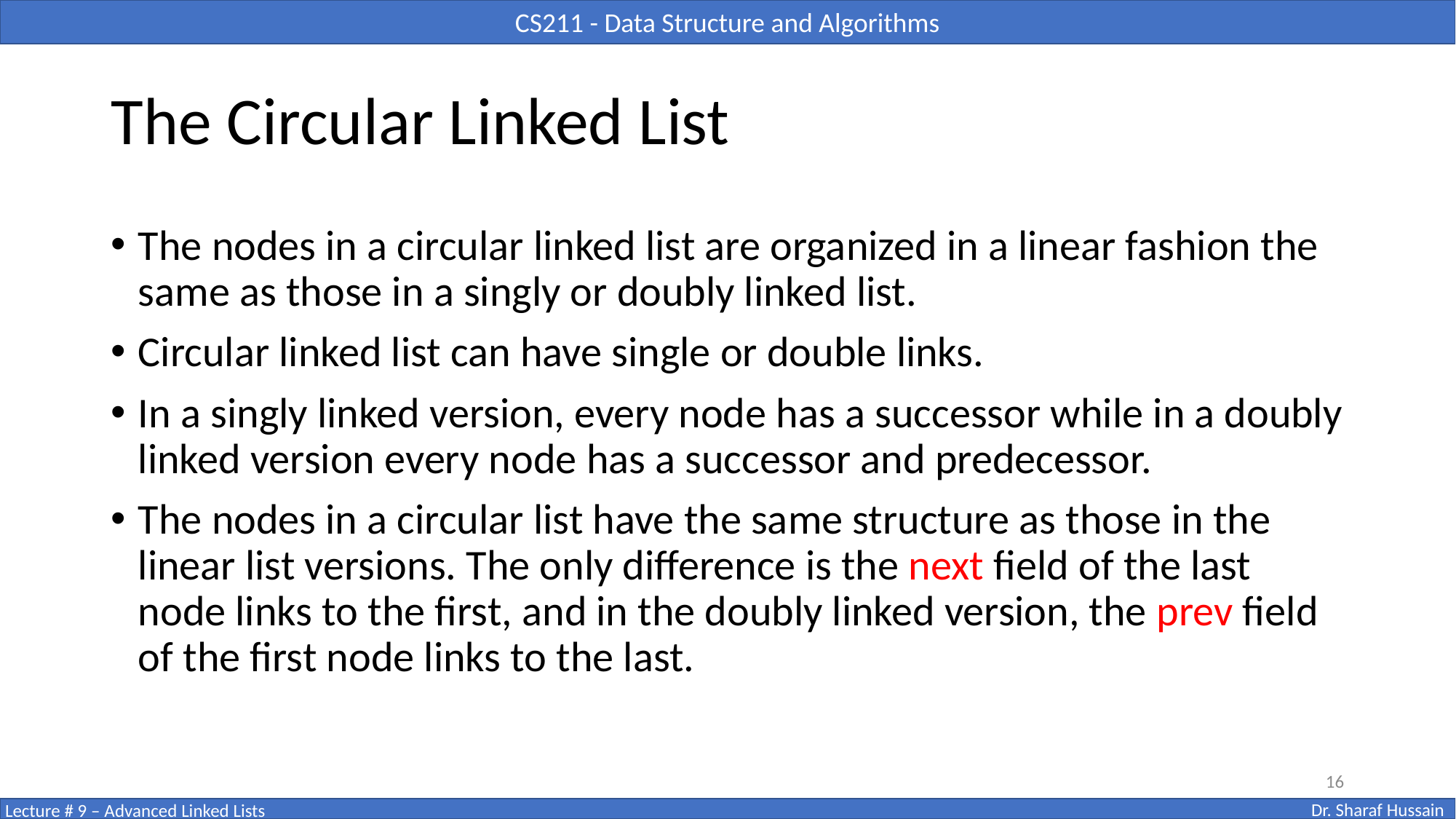

# The Circular Linked List
The nodes in a circular linked list are organized in a linear fashion the same as those in a singly or doubly linked list.
Circular linked list can have single or double links.
In a singly linked version, every node has a successor while in a doubly linked version every node has a successor and predecessor.
The nodes in a circular list have the same structure as those in the linear list versions. The only difference is the next field of the last node links to the first, and in the doubly linked version, the prev field of the first node links to the last.
16